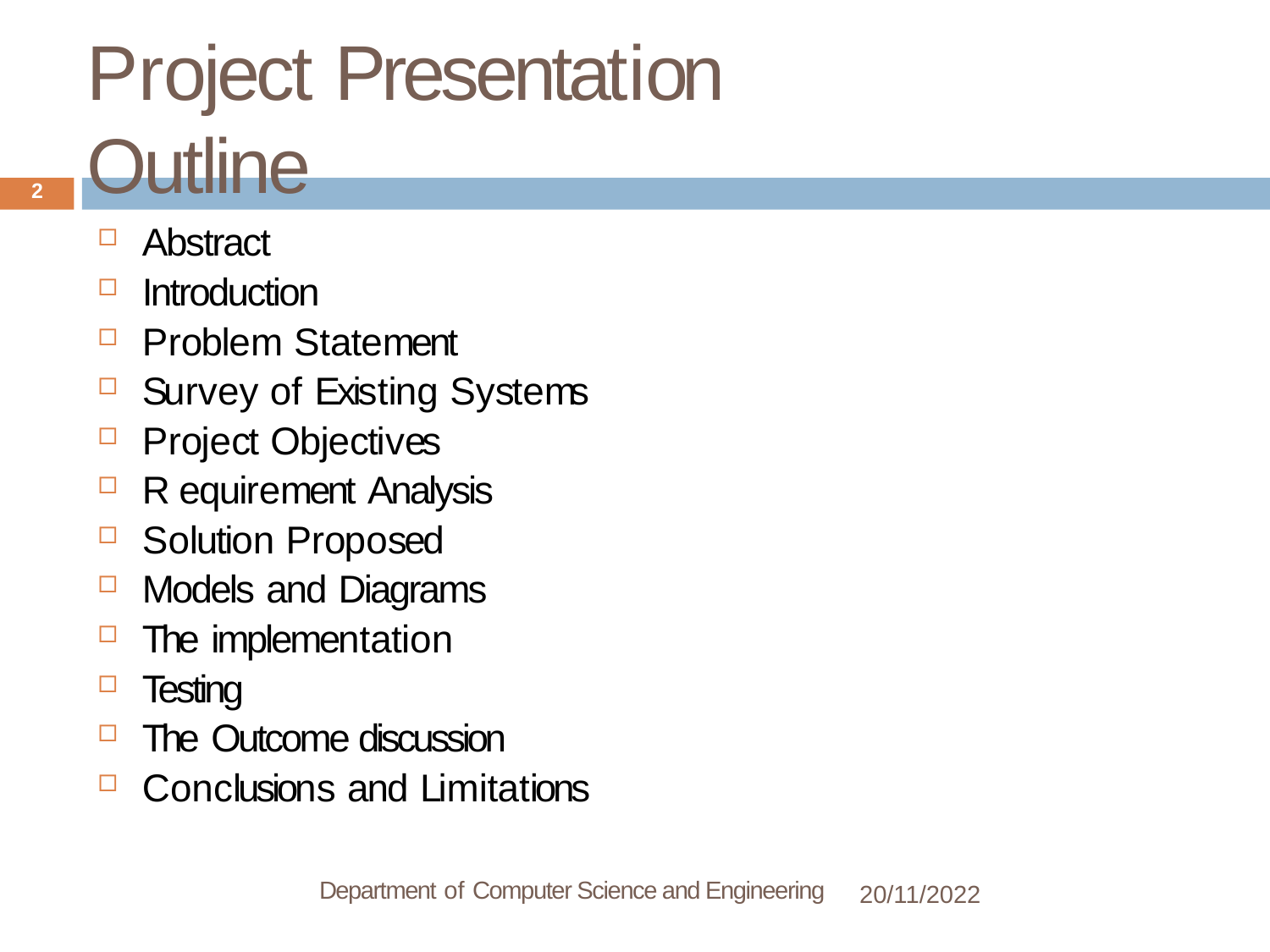

# Project Presentation Outline
2
Abstract
Introduction
Problem Statement
Survey of Existing Systems
Project Objectives
R        equirement Analysis
Solution Proposed
Models and Diagrams
The implementation
Testing
The Outcome discussion
Conclusions and Limitations
Department of Computer Science and Engineering
20/11/2022